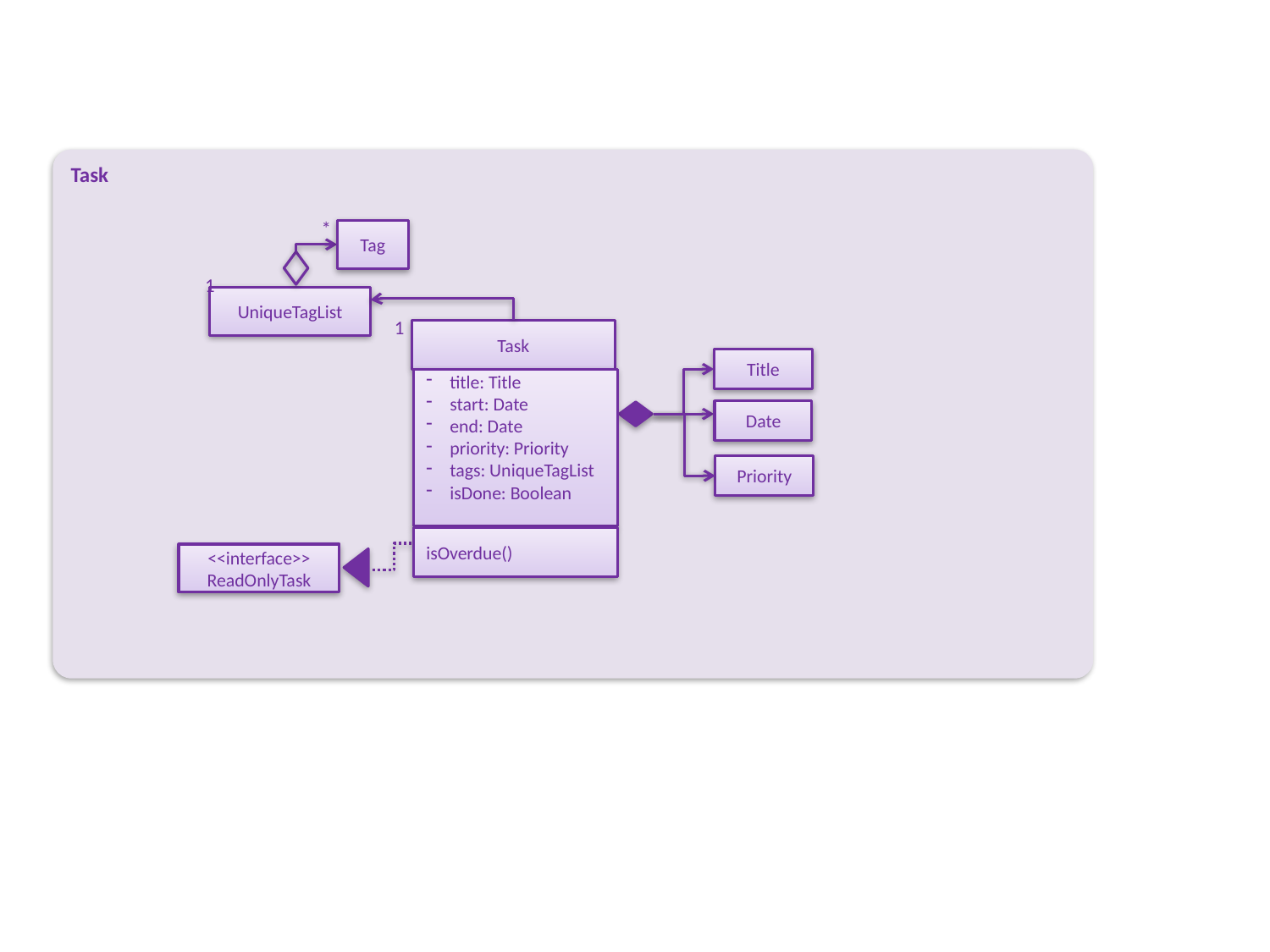

Task
*
Tag

1
UniqueTagList
1
Task
Title
title: Title
start: Date
end: Date
priority: Priority
tags: UniqueTagList
isDone: Boolean

Date

Priority
isOverdue()
<<interface>>
ReadOnlyTask